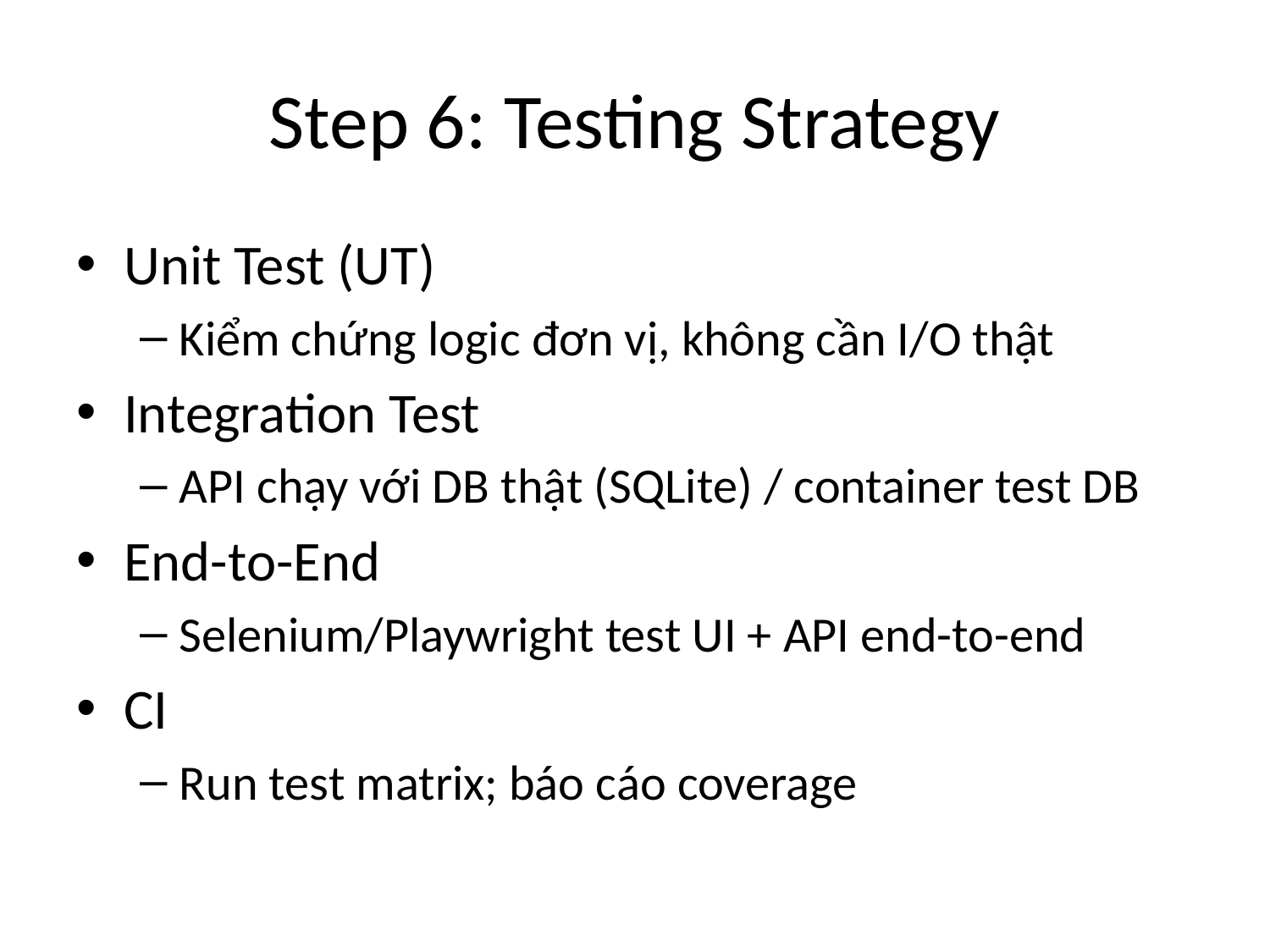

# Step 6: Testing Strategy
Unit Test (UT)
Kiểm chứng logic đơn vị, không cần I/O thật
Integration Test
API chạy với DB thật (SQLite) / container test DB
End-to-End
Selenium/Playwright test UI + API end-to-end
CI
Run test matrix; báo cáo coverage